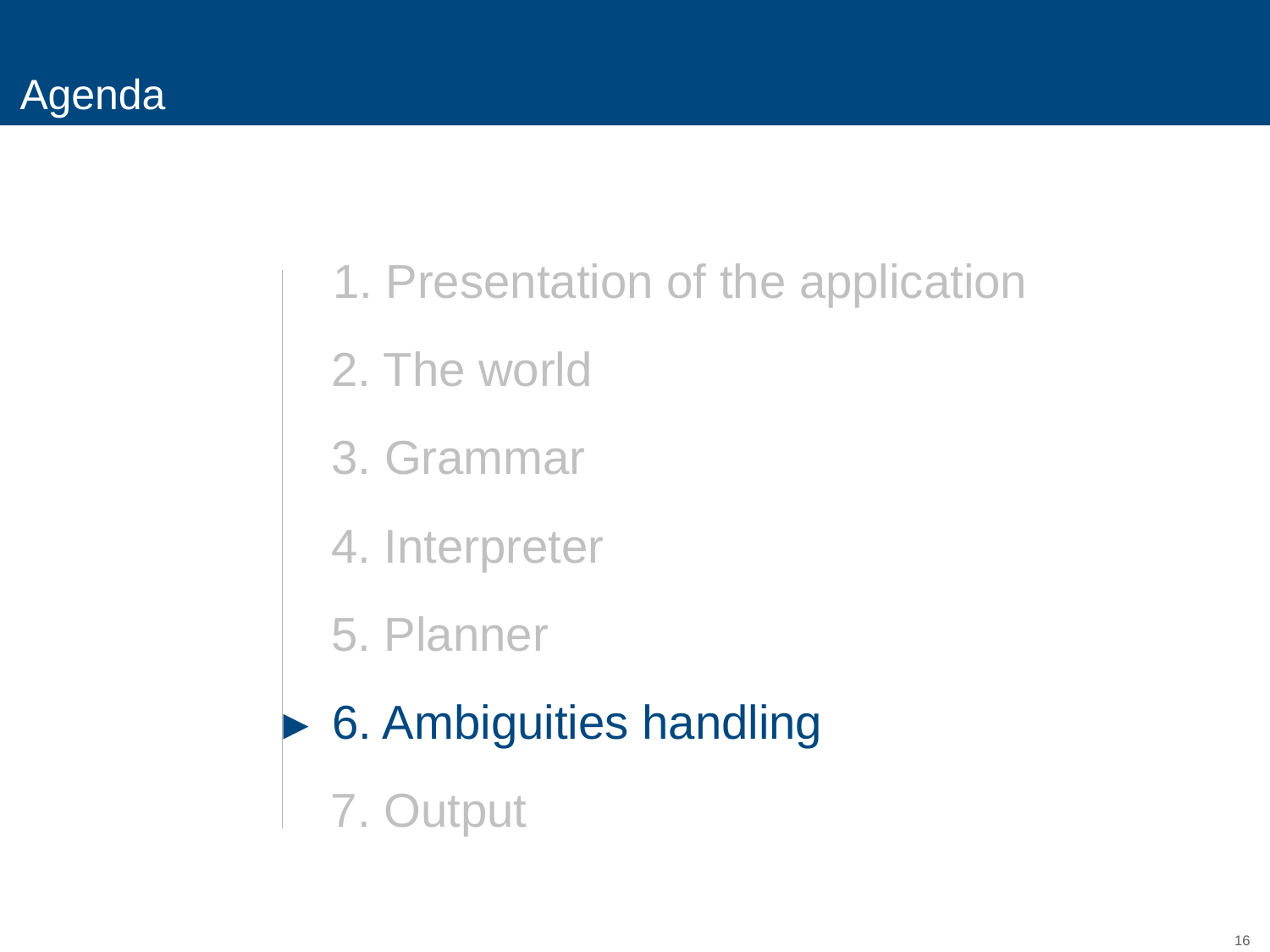

# Agenda
1. Presentation of the application
2. The world
3. Grammar
4. Interpreter
5. Planner
►
6. Ambiguities handling
7. Output